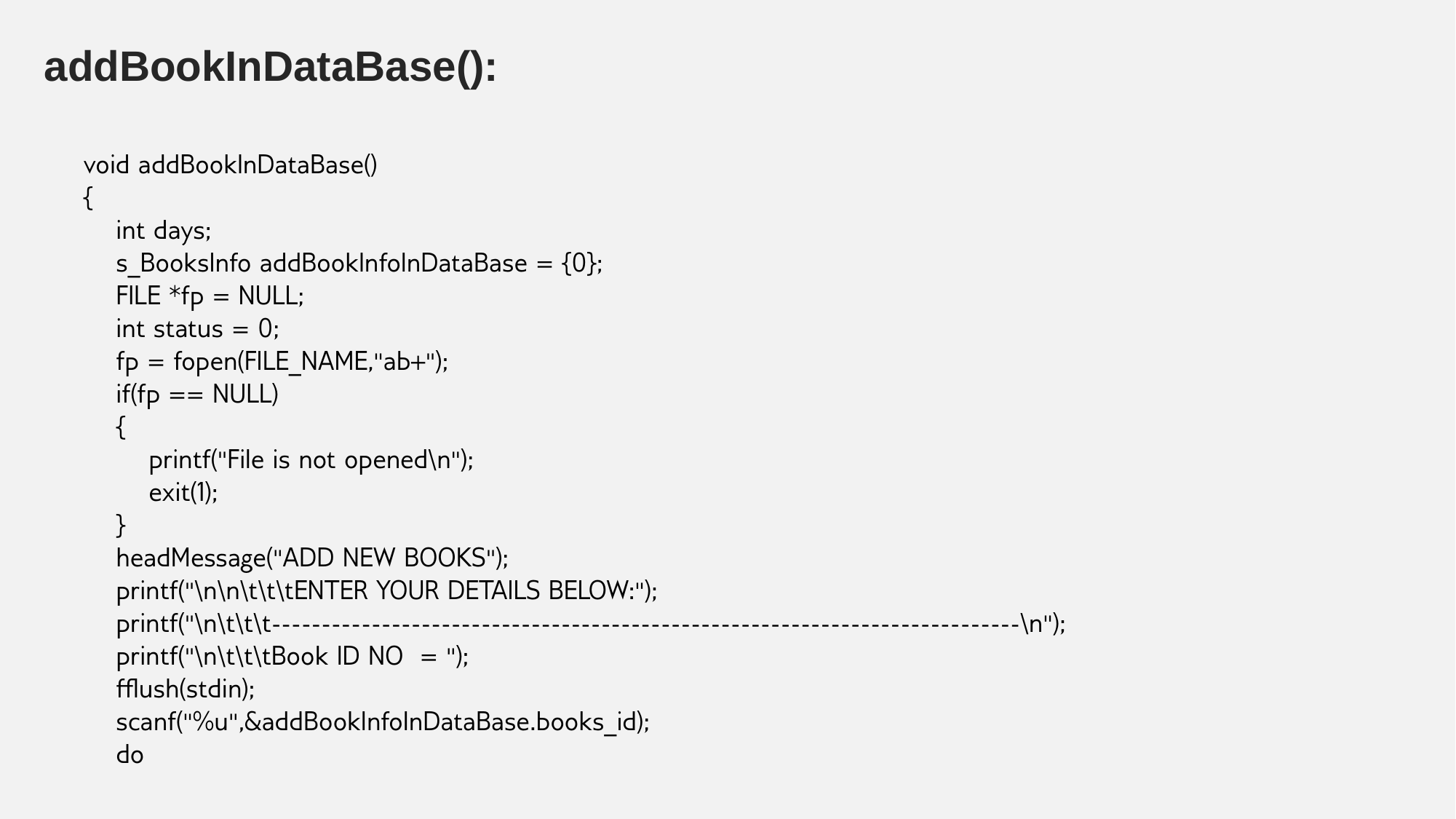

addBookInDataBase():
void addBookInDataBase()
{
    int days;
    s_BooksInfo addBookInfoInDataBase = {0};
    FILE *fp = NULL;
    int status = 0;
    fp = fopen(FILE_NAME,"ab+");
    if(fp == NULL)
    {
        printf("File is not opened\n");
        exit(1);
    }
    headMessage("ADD NEW BOOKS");
    printf("\n\n\t\t\tENTER YOUR DETAILS BELOW:");
    printf("\n\t\t\t---------------------------------------------------------------------------\n");
    printf("\n\t\t\tBook ID NO  = ");
    fflush(stdin);
    scanf("%u",&addBookInfoInDataBase.books_id);
    do